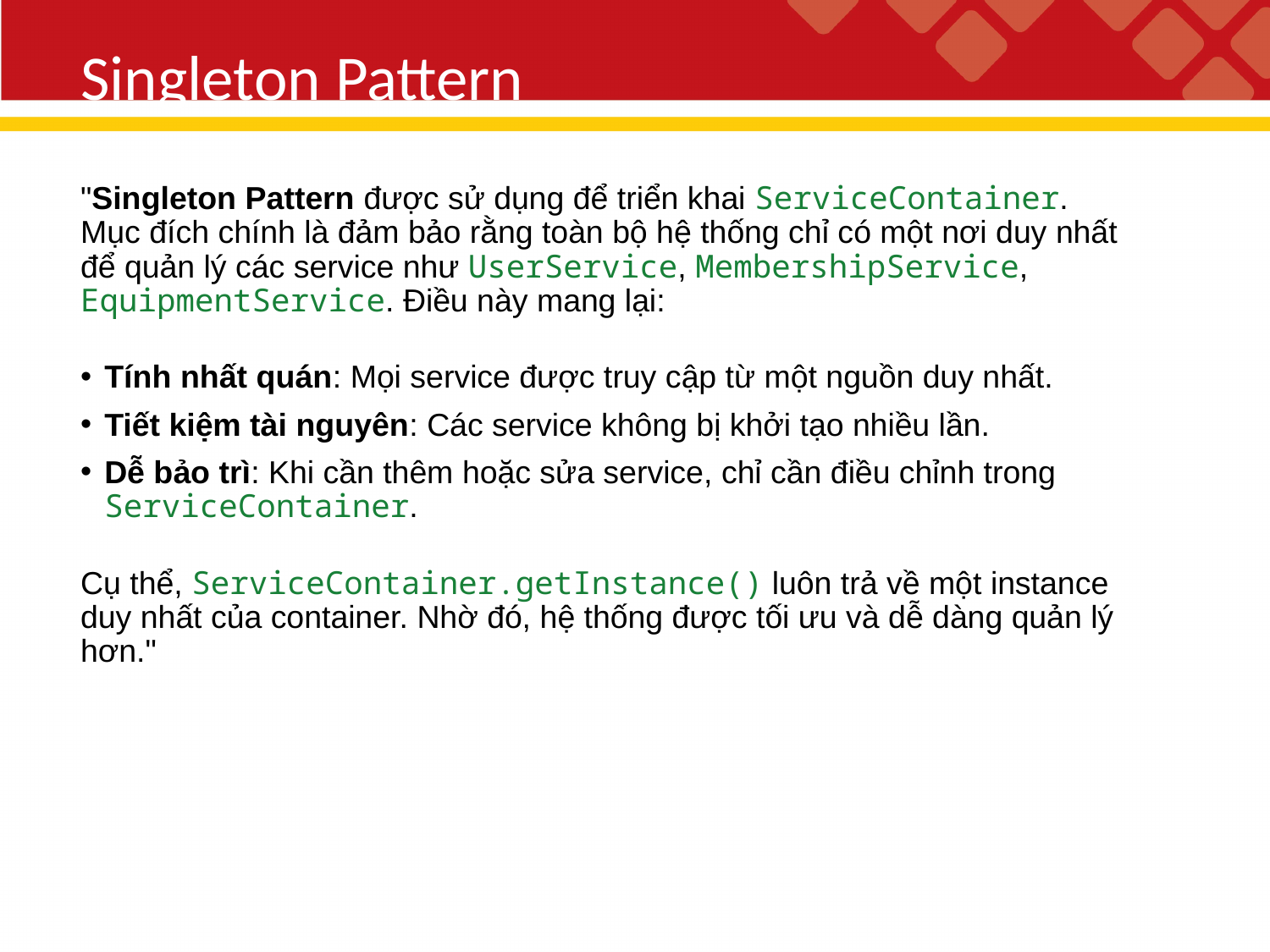

# Singleton Pattern
"Singleton Pattern được sử dụng để triển khai ServiceContainer. Mục đích chính là đảm bảo rằng toàn bộ hệ thống chỉ có một nơi duy nhất để quản lý các service như UserService, MembershipService, EquipmentService. Điều này mang lại:
Tính nhất quán: Mọi service được truy cập từ một nguồn duy nhất.
Tiết kiệm tài nguyên: Các service không bị khởi tạo nhiều lần.
Dễ bảo trì: Khi cần thêm hoặc sửa service, chỉ cần điều chỉnh trong ServiceContainer.
Cụ thể, ServiceContainer.getInstance() luôn trả về một instance duy nhất của container. Nhờ đó, hệ thống được tối ưu và dễ dàng quản lý hơn."